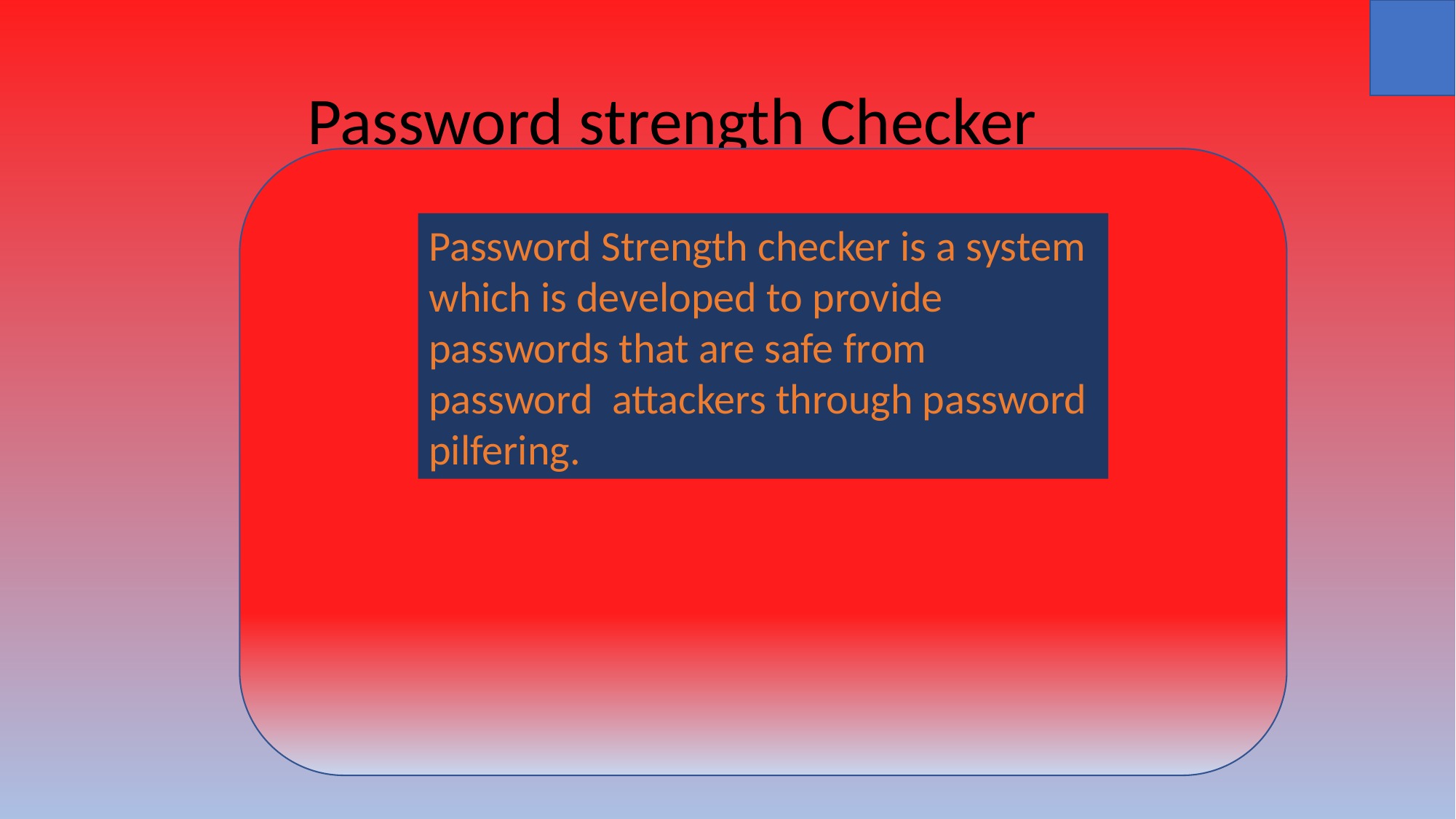

# Password strength Checker

Password Strength checker is a system which is developed to provide passwords that are safe from password  attackers through password pilfering.